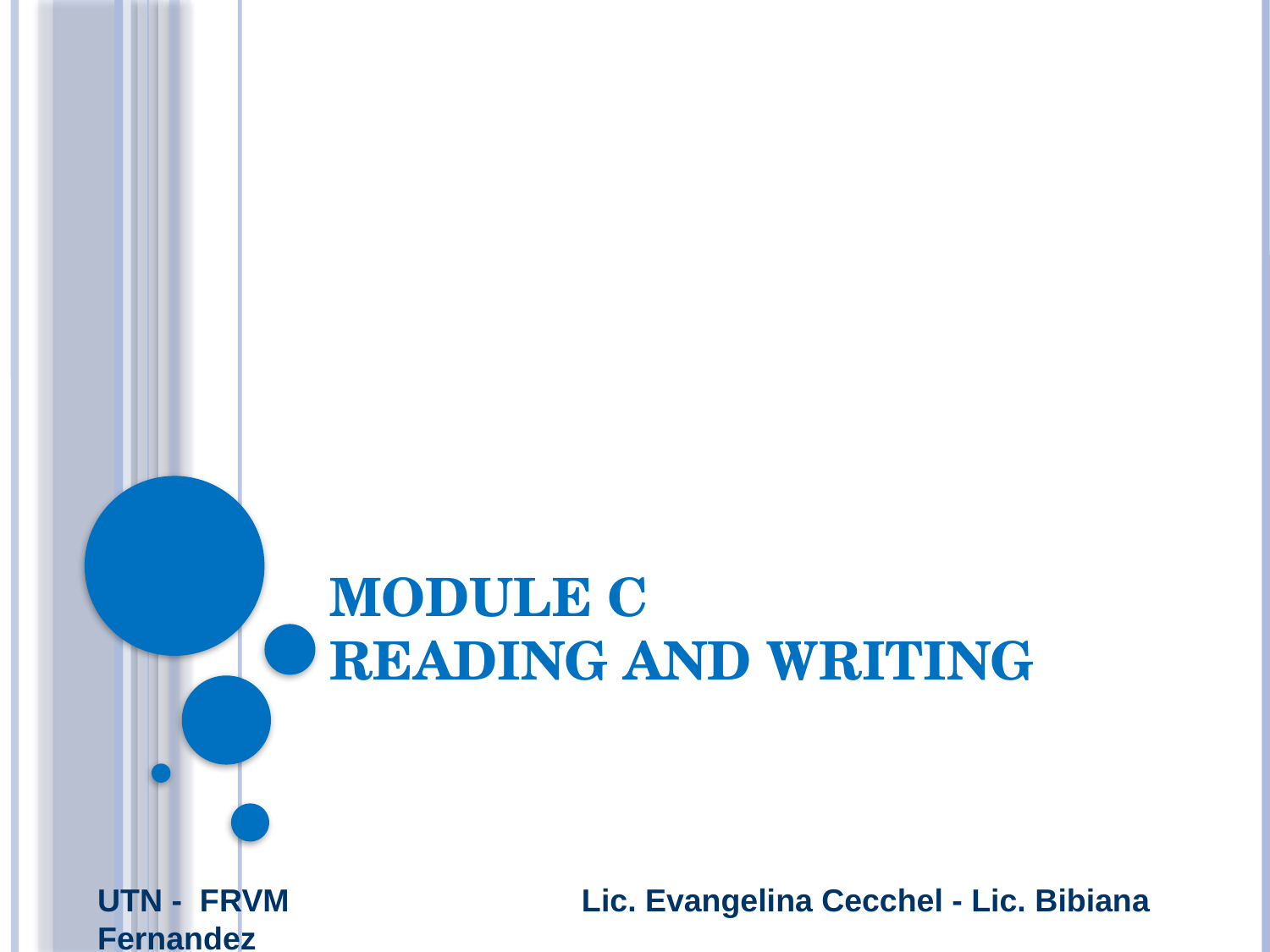

# Module C Reading and Writing
UTN -  FRVM                                 Lic. Evangelina Cecchel - Lic. Bibiana Fernandez